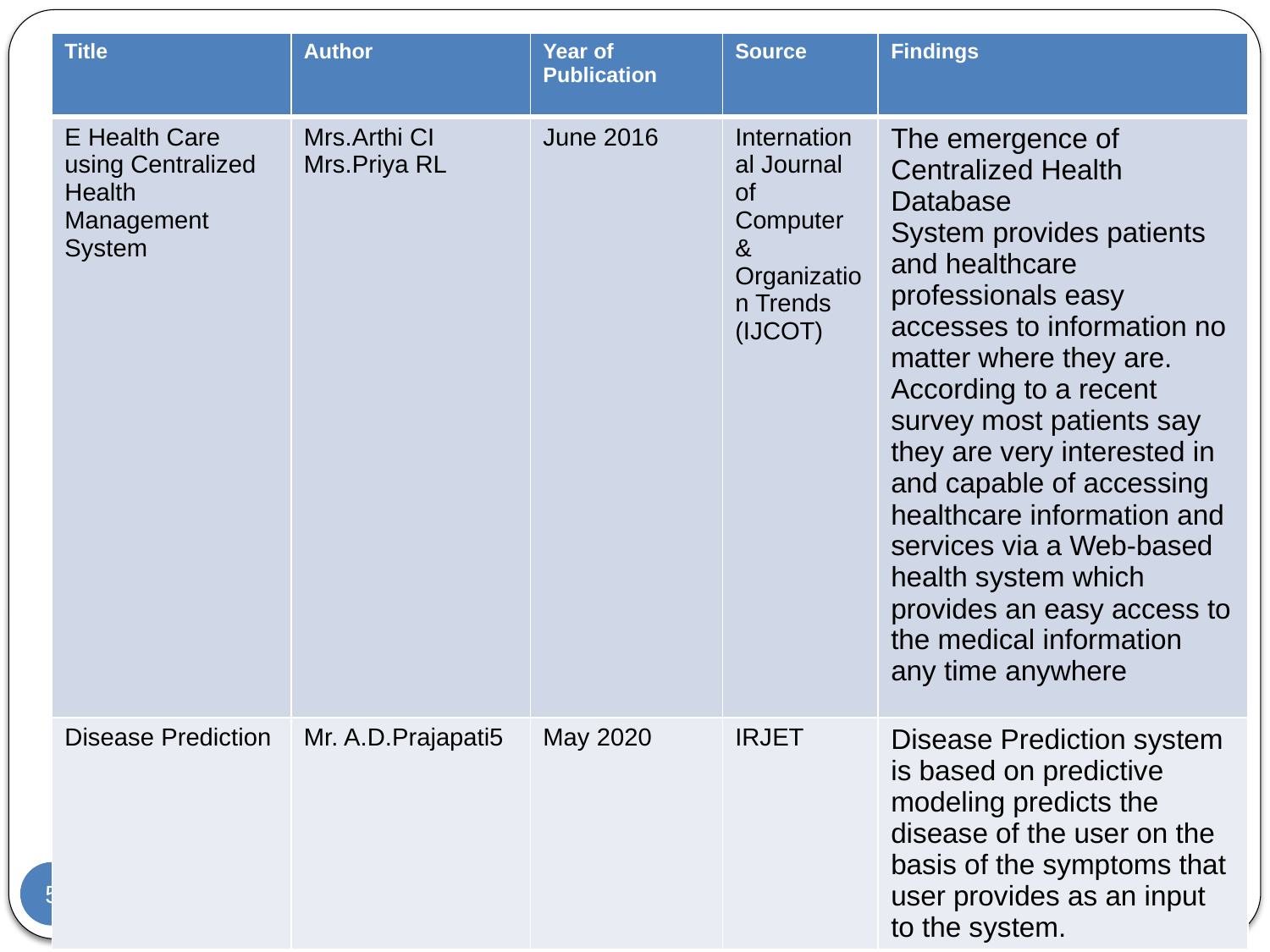

| Title | Author | Year of Publication | Source | Findings |
| --- | --- | --- | --- | --- |
| E Health Care using Centralized Health Management System | Mrs.Arthi CI Mrs.Priya RL | June 2016 | International Journal of Computer & Organization Trends (IJCOT) | The emergence of Centralized Health Database System provides patients and healthcare professionals easy accesses to information no matter where they are. According to a recent survey most patients say they are very interested in and capable of accessing healthcare information and services via a Web-based health system which provides an easy access to the medical information any time anywhere |
| Disease Prediction | Mr. A.D.Prajapati5 | May 2020 | IRJET | Disease Prediction system is based on predictive modeling predicts the disease of the user on the basis of the symptoms that user provides as an input to the system. |
ACE- IT department                                     Project Title   I-Care
5